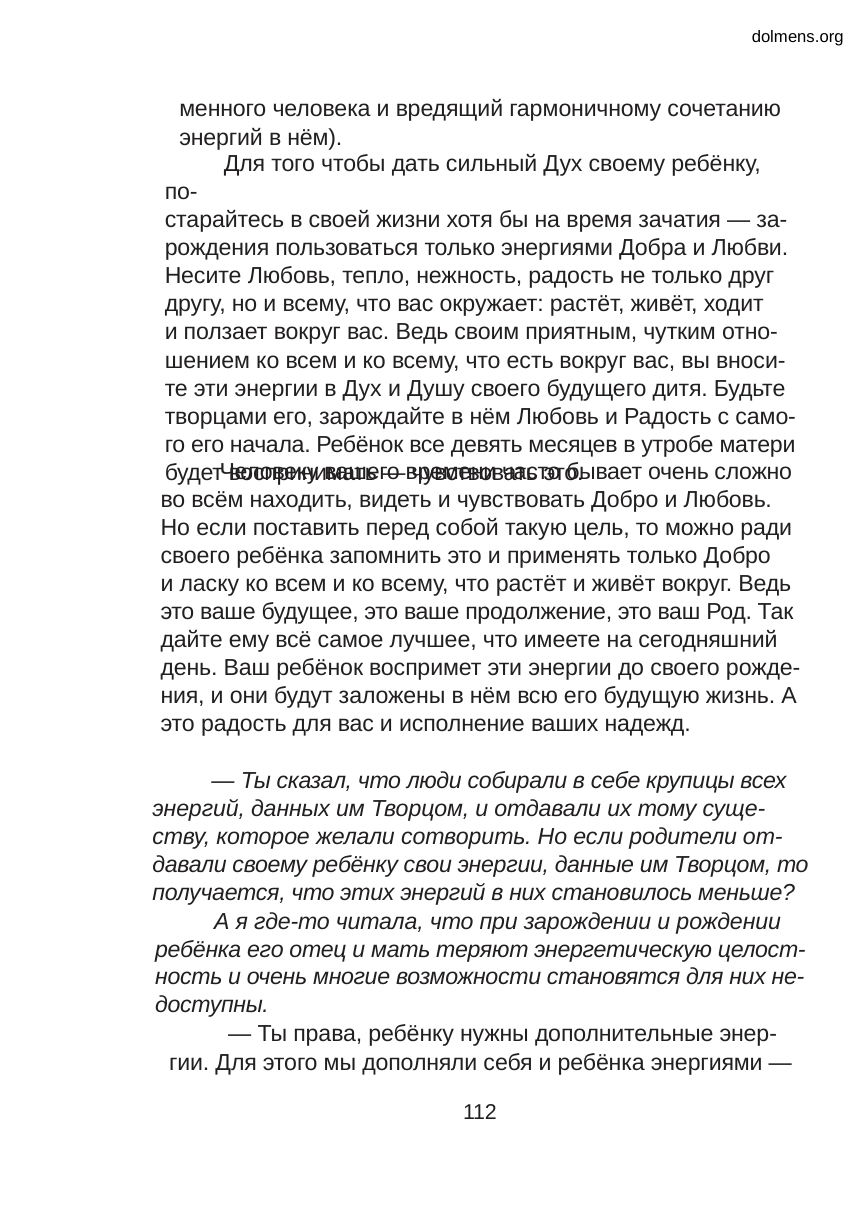

dolmens.org

менного человека и вредящий гармоничному сочетанию
энергий в нём).

Для того чтобы дать сильный Дух своему ребёнку, по-
старайтесь в своей жизни хотя бы на время зачатия — за-
рождения пользоваться только энергиями Добра и Любви.
Несите Любовь, тепло, нежность, радость не только друг
другу, но и всему, что вас окружает: растёт, живёт, ходит
и ползает вокруг вас. Ведь своим приятным, чутким отно-
шением ко всем и ко всему, что есть вокруг вас, вы вноси-
те эти энергии в Дух и Душу своего будущего дитя. Будьте
творцами его, зарождайте в нём Любовь и Радость с само-
го его начала. Ребёнок все девять месяцев в утробе матери
будет воспринимать — чувствовать это.

Человеку вашего времени часто бывает очень сложно
во всём находить, видеть и чувствовать Добро и Любовь.
Но если поставить перед собой такую цель, то можно ради
своего ребёнка запомнить это и применять только Добро
и ласку ко всем и ко всему, что растёт и живёт вокруг. Ведь
это ваше будущее, это ваше продолжение, это ваш Род. Так
дайте ему всё самое лучшее, что имеете на сегодняшний
день. Ваш ребёнок воспримет эти энергии до своего рожде-
ния, и они будут заложены в нём всю его будущую жизнь. А
это радость для вас и исполнение ваших надежд.

— Ты сказал, что люди собирали в себе крупицы всех
энергий, данных им Творцом, и отдавали их тому суще-
ству, которое желали сотворить. Но если родители от-
давали своему ребёнку свои энергии, данные им Творцом, то
получается, что этих энергий в них становилось меньше?

А я где-то читала, что при зарождении и рождении
ребёнка его отец и мать теряют энергетическую целост-
ность и очень многие возможности становятся для них не-
доступны.

— Ты права, ребёнку нужны дополнительные энер-
гии. Для этого мы дополняли себя и ребёнка энергиями —

112